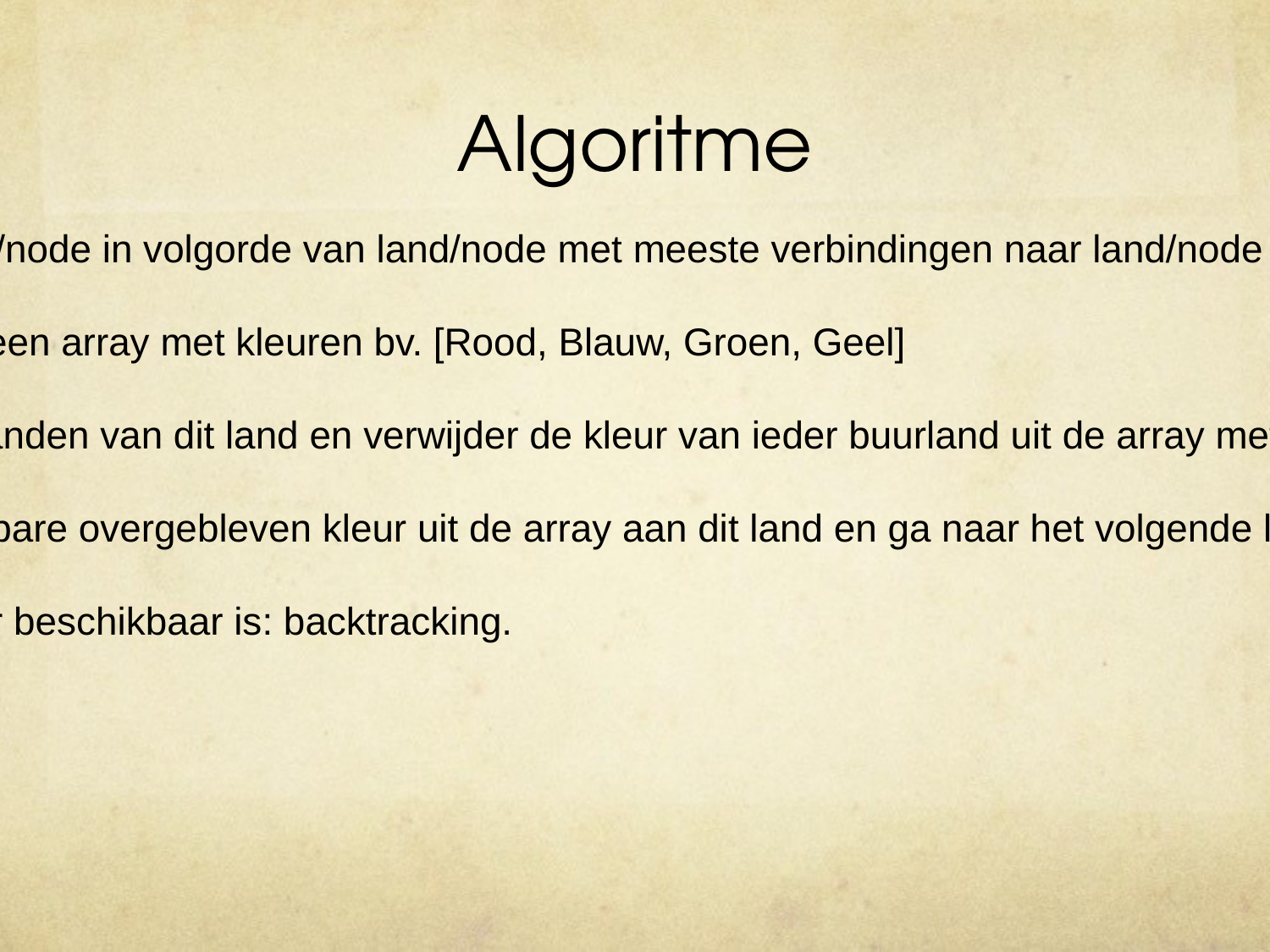

# Algoritme
Itereer door ieder land/node in volgorde van land/node met meeste verbindingen naar land/node met minste verbindingen.

Maak voor ieder land een array met kleuren bv. [Rood, Blauw, Groen, Geel]

Itereer door alle buurlanden van dit land en verwijder de kleur van ieder buurland uit de array met kleuren.

Geef de eerst beschikbare overgebleven kleur uit de array aan dit land en ga naar het volgende land.

Als er geen kleur meer beschikbaar is: backtracking.